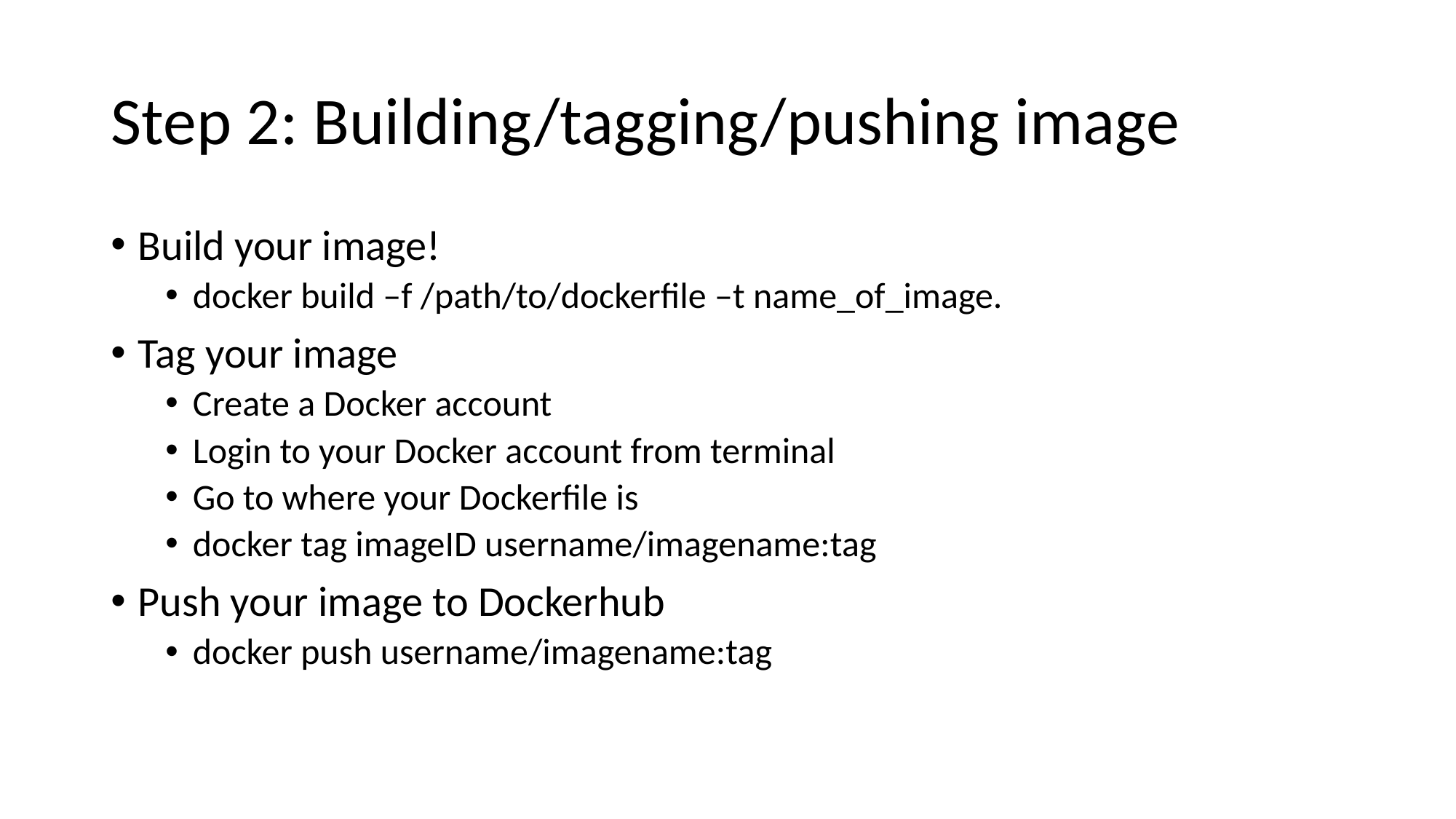

# Step 2: Building/tagging/pushing image
Build your image!
docker build –f /path/to/dockerfile –t name_of_image.
Tag your image
Create a Docker account
Login to your Docker account from terminal
Go to where your Dockerfile is
docker tag imageID username/imagename:tag
Push your image to Dockerhub
docker push username/imagename:tag